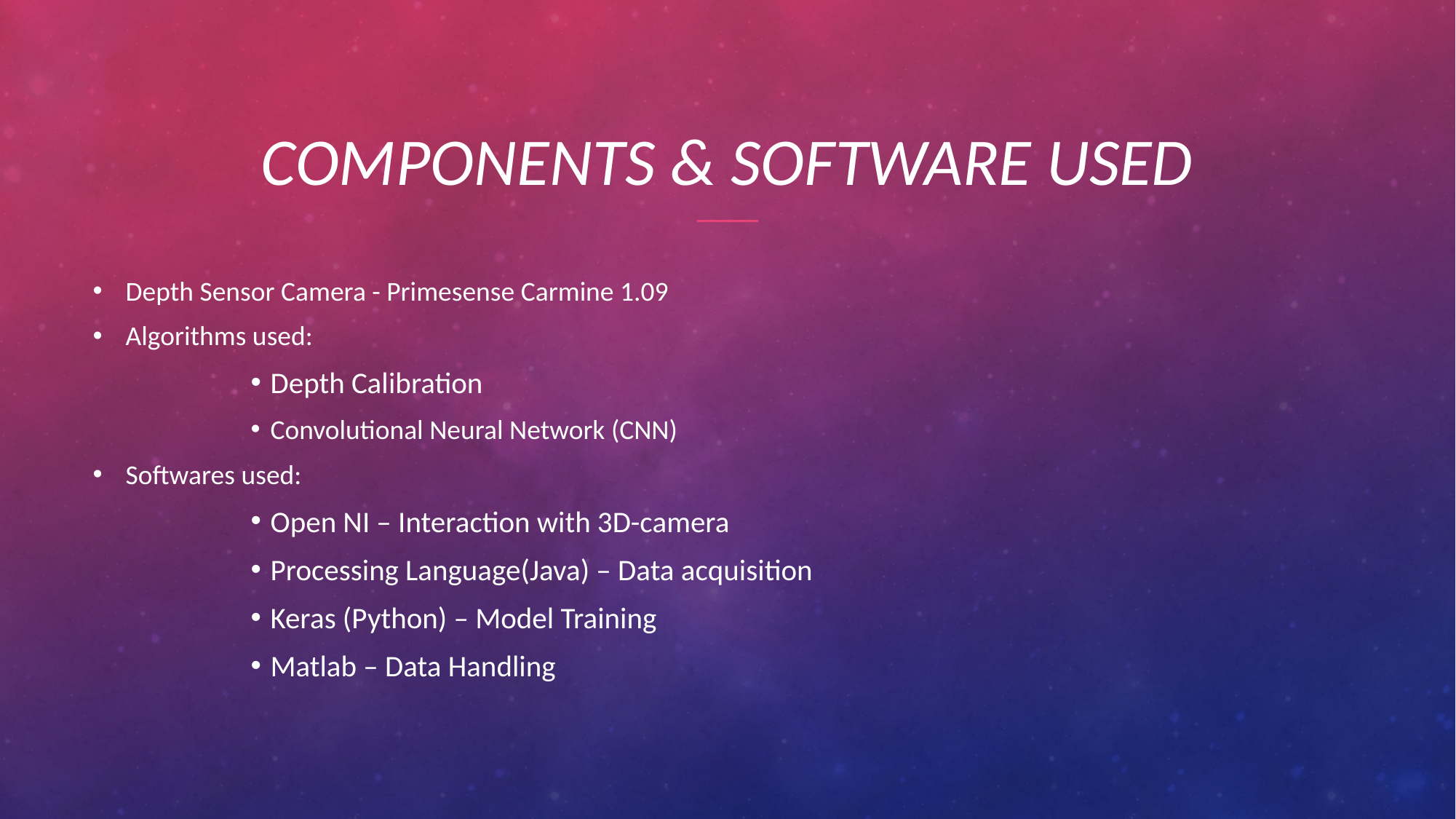

Components & software used
#

Depth Sensor Camera - Primesense Carmine 1.09
Algorithms used:
Depth Calibration
Convolutional Neural Network (CNN)
Softwares used:
Open NI – Interaction with 3D-camera
Processing Language(Java) – Data acquisition
Keras (Python) – Model Training
Matlab – Data Handling